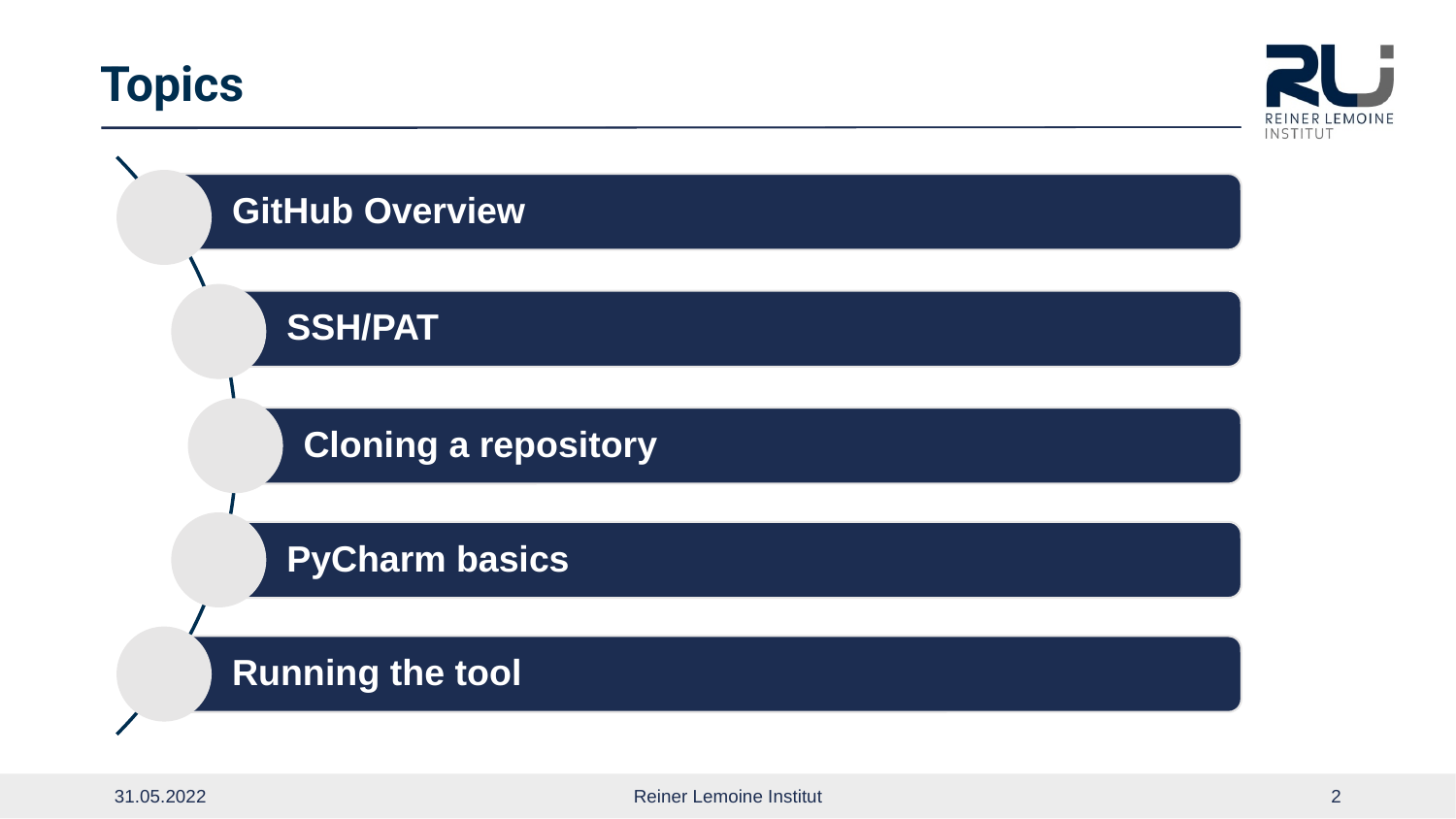

GitHub Overview

SSH/PAT

Cloning a repository

PyCharm basics

Running the tool
Topics
31.05.2022
Reiner Lemoine Institut
2